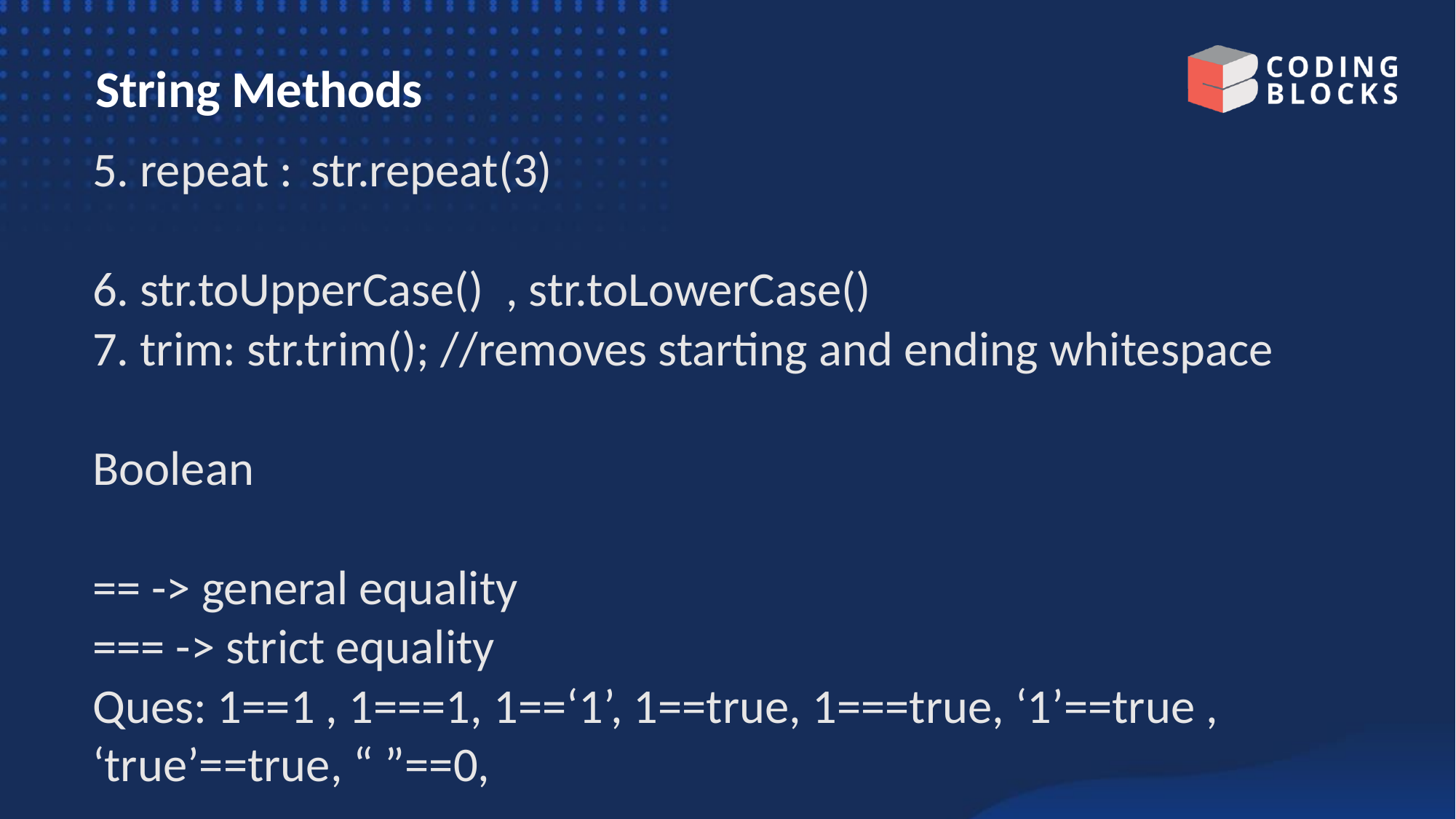

# String Methods
5. repeat : 	str.repeat(3)

6. str.toUpperCase()  , str.toLowerCase()
7. trim: str.trim(); //removes starting and ending whitespace

Boolean

== -> general equality
=== -> strict equality
Ques: 1==1 , 1===1, 1==‘1’, 1==true, 1===true, ‘1’==true , 	‘true’==true, “ ”==0,